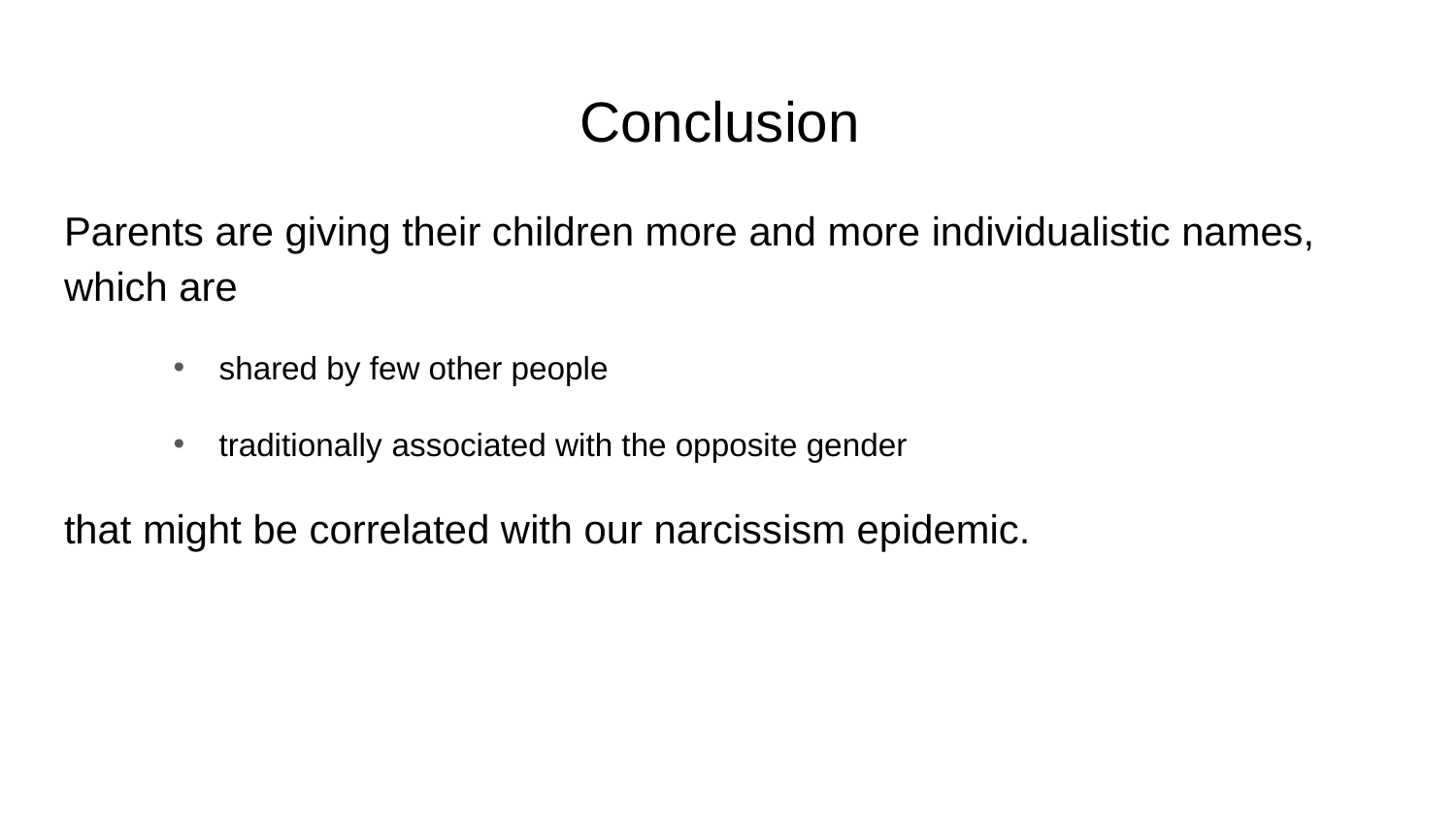

# Conclusion
Parents are giving their children more and more individualistic names, which are
shared by few other people
traditionally associated with the opposite gender
that might be correlated with our narcissism epidemic.